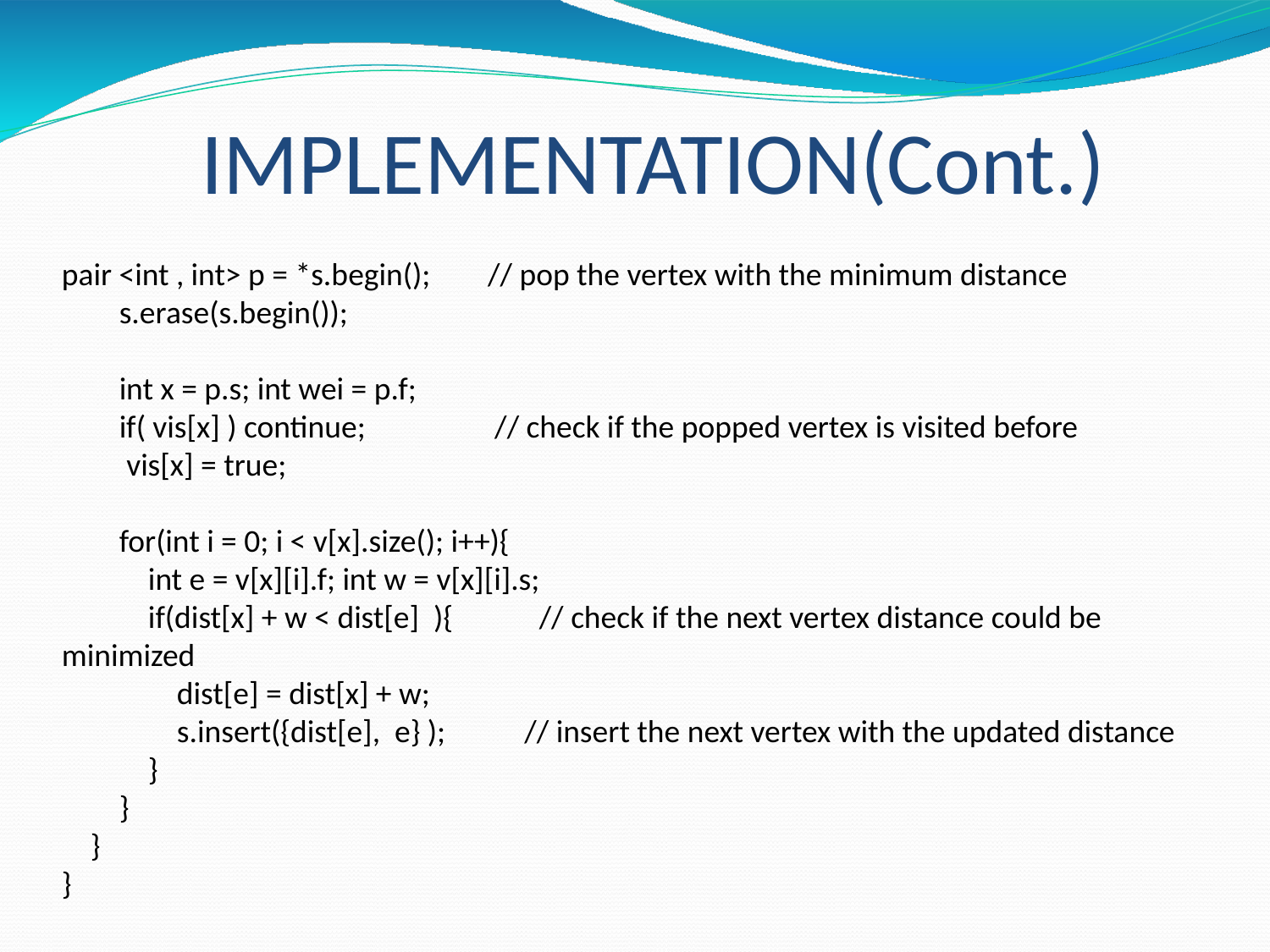

# IMPLEMENTATION(Cont.)
pair <int , int> p = *s.begin();        // pop the vertex with the minimum distance
        s.erase(s.begin());

        int x = p.s; int wei = p.f;
        if( vis[x] ) continue;                  // check if the popped vertex is visited before
         vis[x] = true;

        for(int i = 0; i < v[x].size(); i++){
            int e = v[x][i].f; int w = v[x][i].s;
            if(dist[x] + w < dist[e]  ){            // check if the next vertex distance could be minimized
                dist[e] = dist[x] + w;
                s.insert({dist[e],  e} );           // insert the next vertex with the updated distance
            }
        }
    }
}